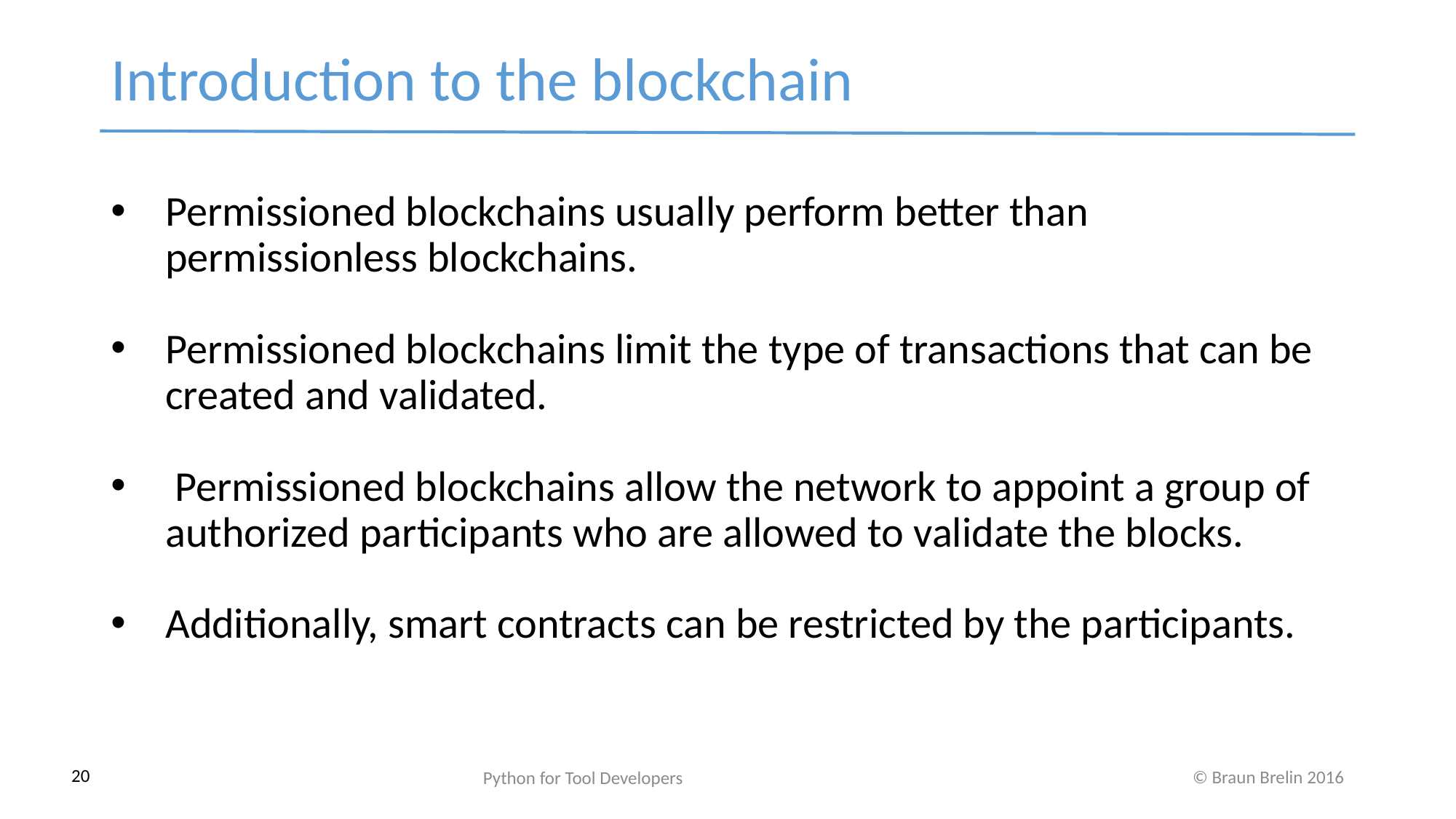

Introduction to the blockchain

Permissioned blockchains usually perform better than permissionless blockchains.

Permissioned blockchains limit the type of transactions that can be created and validated.

 Permissioned blockchains allow the network to appoint a group of authorized participants who are allowed to validate the blocks.

Additionally, smart contracts can be restricted by the participants.

Python for Tool Developers
20